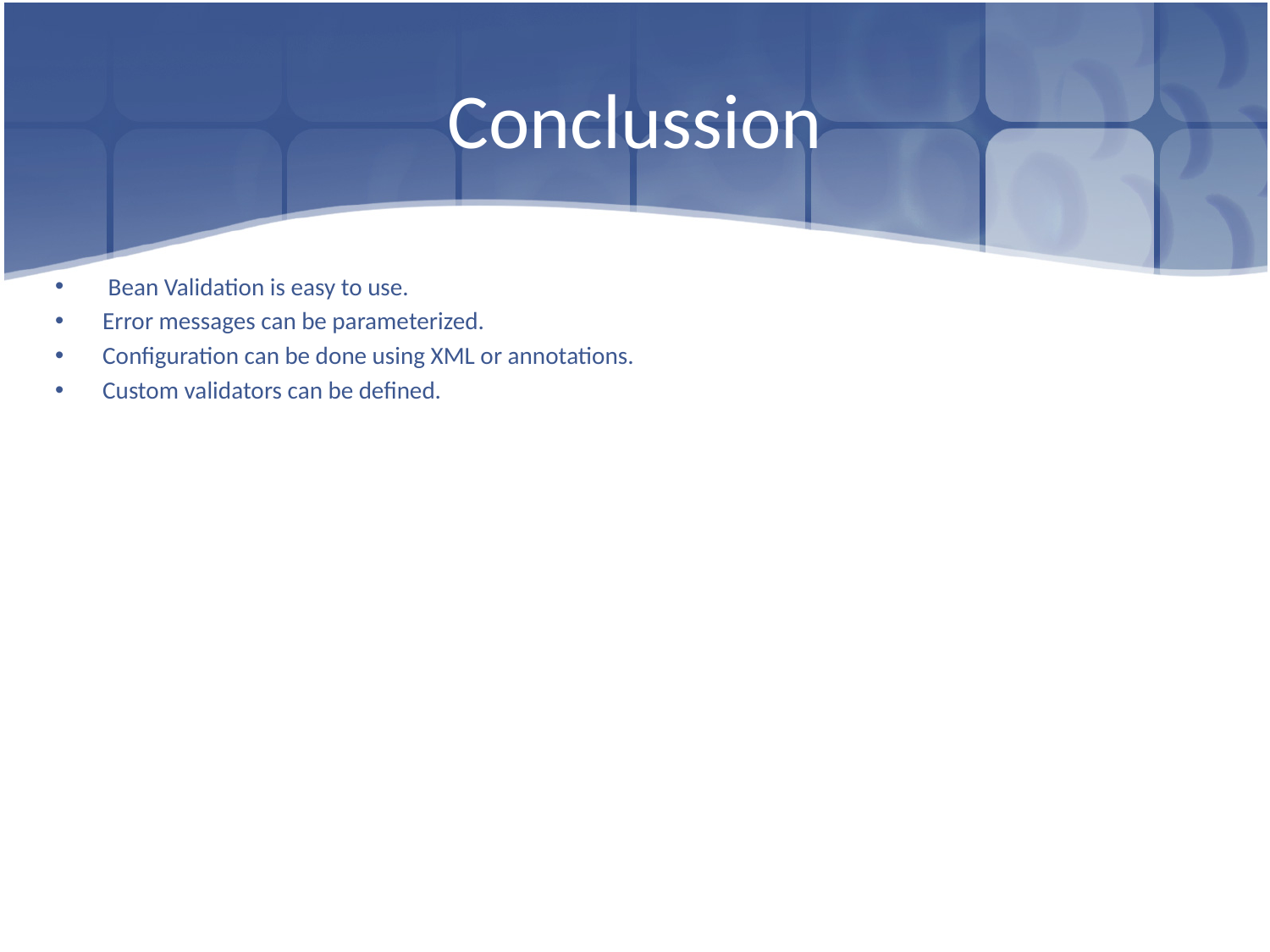

# Conclussion
 Bean Validation is easy to use.
Error messages can be parameterized.
Configuration can be done using XML or annotations.
Custom validators can be defined.